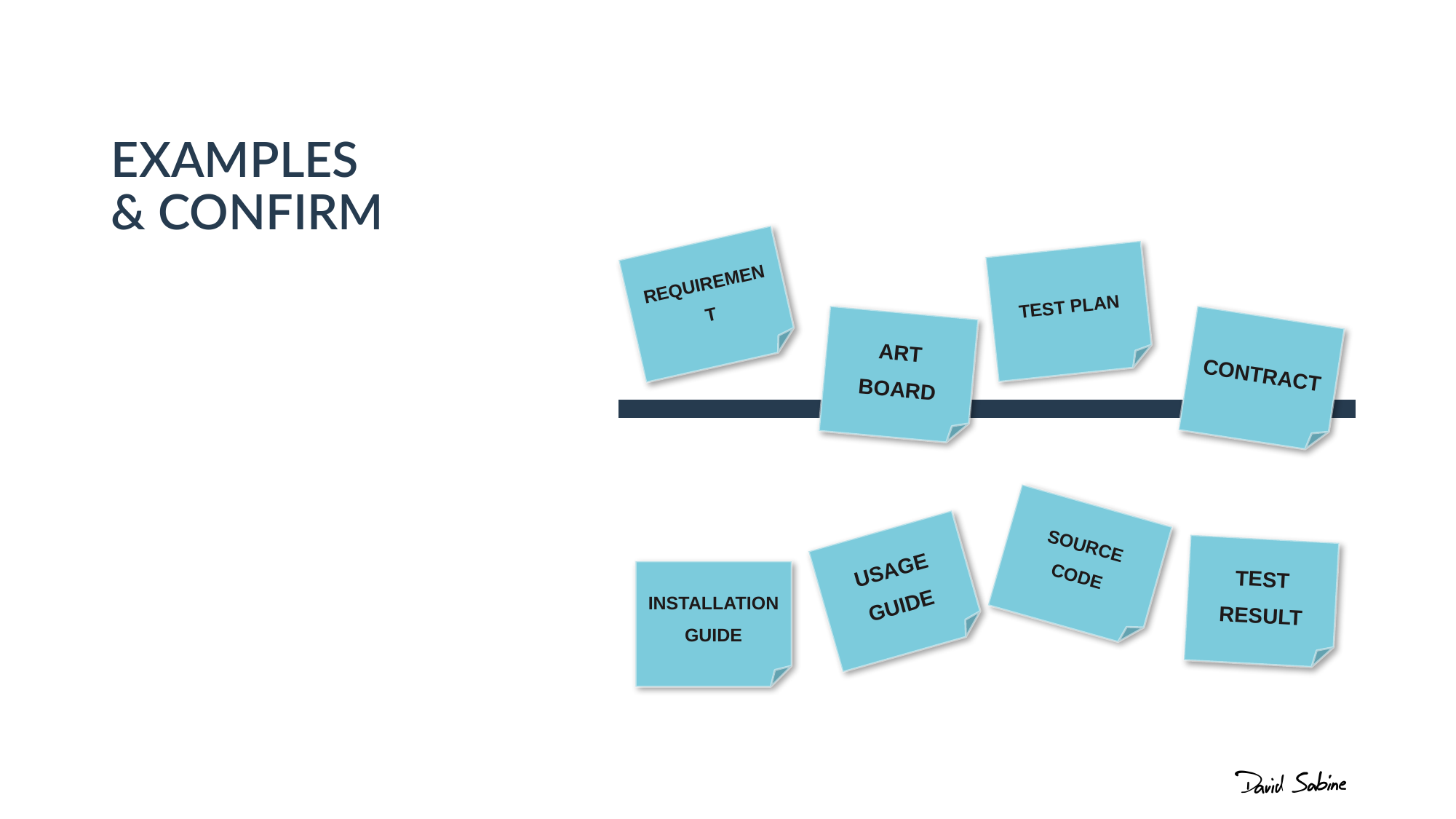

# EXAMPLES & CONFIRM

REQUIREMENT

TEST PLAN
ART BOARD
CONTRACT
SOURCE CODE
USAGE GUIDE
TEST RESULT
INSTALLATION GUIDE